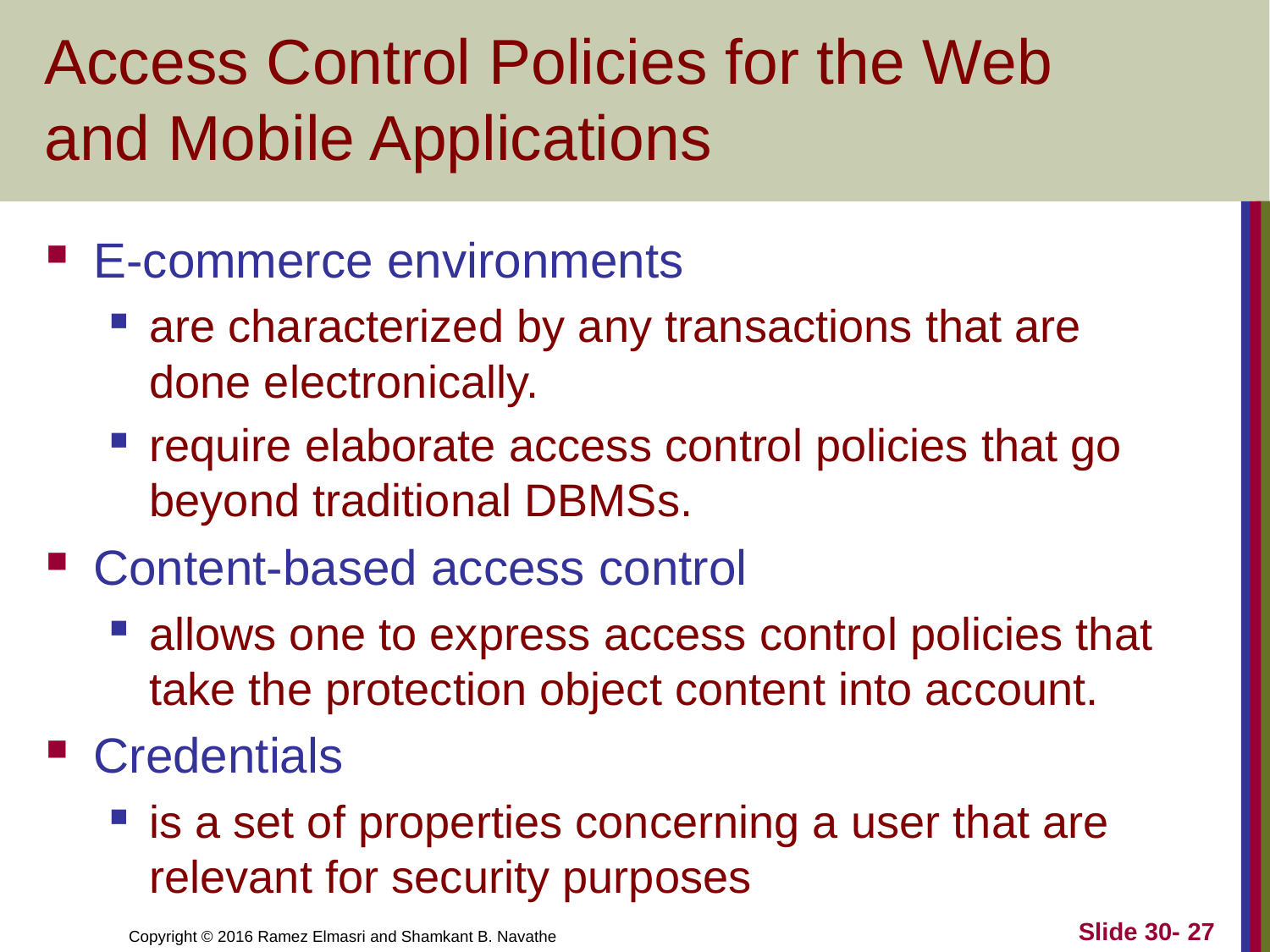

# Access Control Policies for the Web and Mobile Applications
E-commerce environments
are characterized by any transactions that are done electronically.
require elaborate access control policies that go beyond traditional DBMSs.
Content-based access control
allows one to express access control policies that take the protection object content into account.
Credentials
is a set of properties concerning a user that are relevant for security purposes
Slide 30- 27